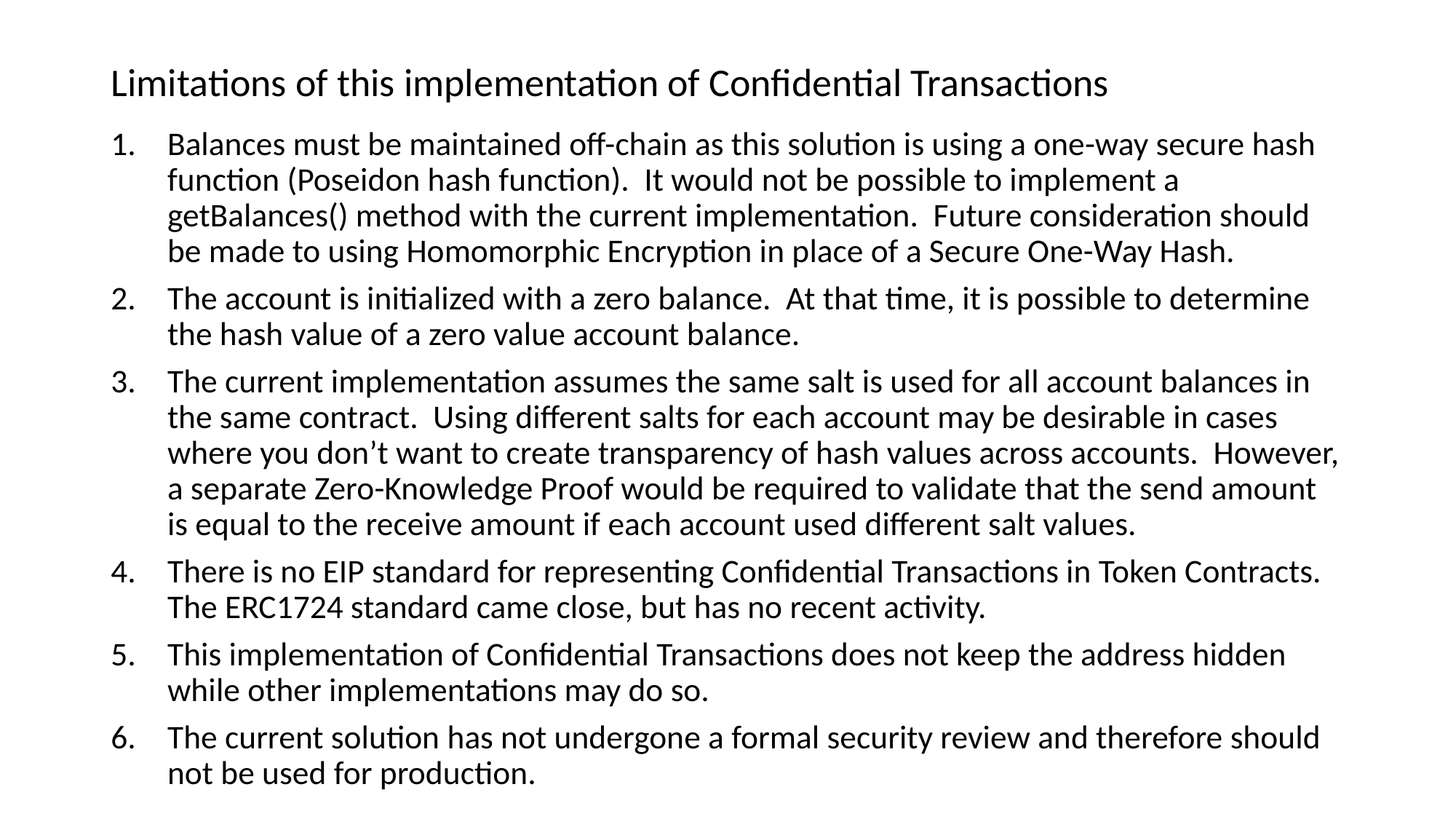

# Limitations of this implementation of Confidential Transactions
Balances must be maintained off-chain as this solution is using a one-way secure hash function (Poseidon hash function).  It would not be possible to implement a getBalances() method with the current implementation.  Future consideration should be made to using Homomorphic Encryption in place of a Secure One-Way Hash.
The account is initialized with a zero balance.  At that time, it is possible to determine the hash value of a zero value account balance.
The current implementation assumes the same salt is used for all account balances in the same contract.  Using different salts for each account may be desirable in cases where you don’t want to create transparency of hash values across accounts.  However, a separate Zero-Knowledge Proof would be required to validate that the send amount is equal to the receive amount if each account used different salt values.
There is no EIP standard for representing Confidential Transactions in Token Contracts.  The ERC1724 standard came close, but has no recent activity.
This implementation of Confidential Transactions does not keep the address hidden while other implementations may do so.
The current solution has not undergone a formal security review and therefore should not be used for production.